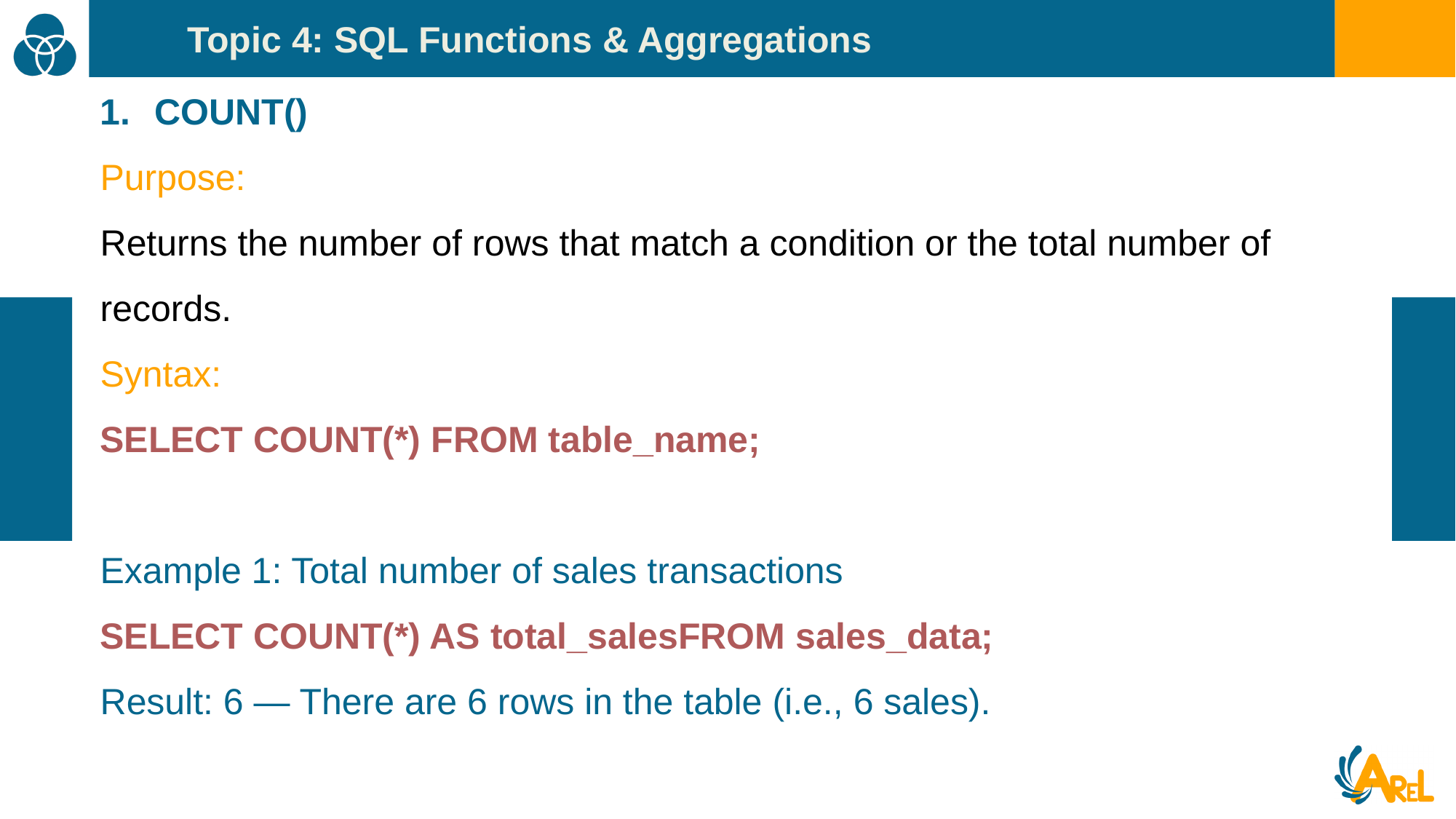

Topic 4: SQL Functions & Aggregations

COUNT()
Purpose:
Returns the number of rows that match a condition or the total number of records.
Syntax:
SELECT COUNT(*) FROM table_name;

Example 1: Total number of sales transactions
SELECT COUNT(*) AS total_salesFROM sales_data;
Result: 6 — There are 6 rows in the table (i.e., 6 sales).